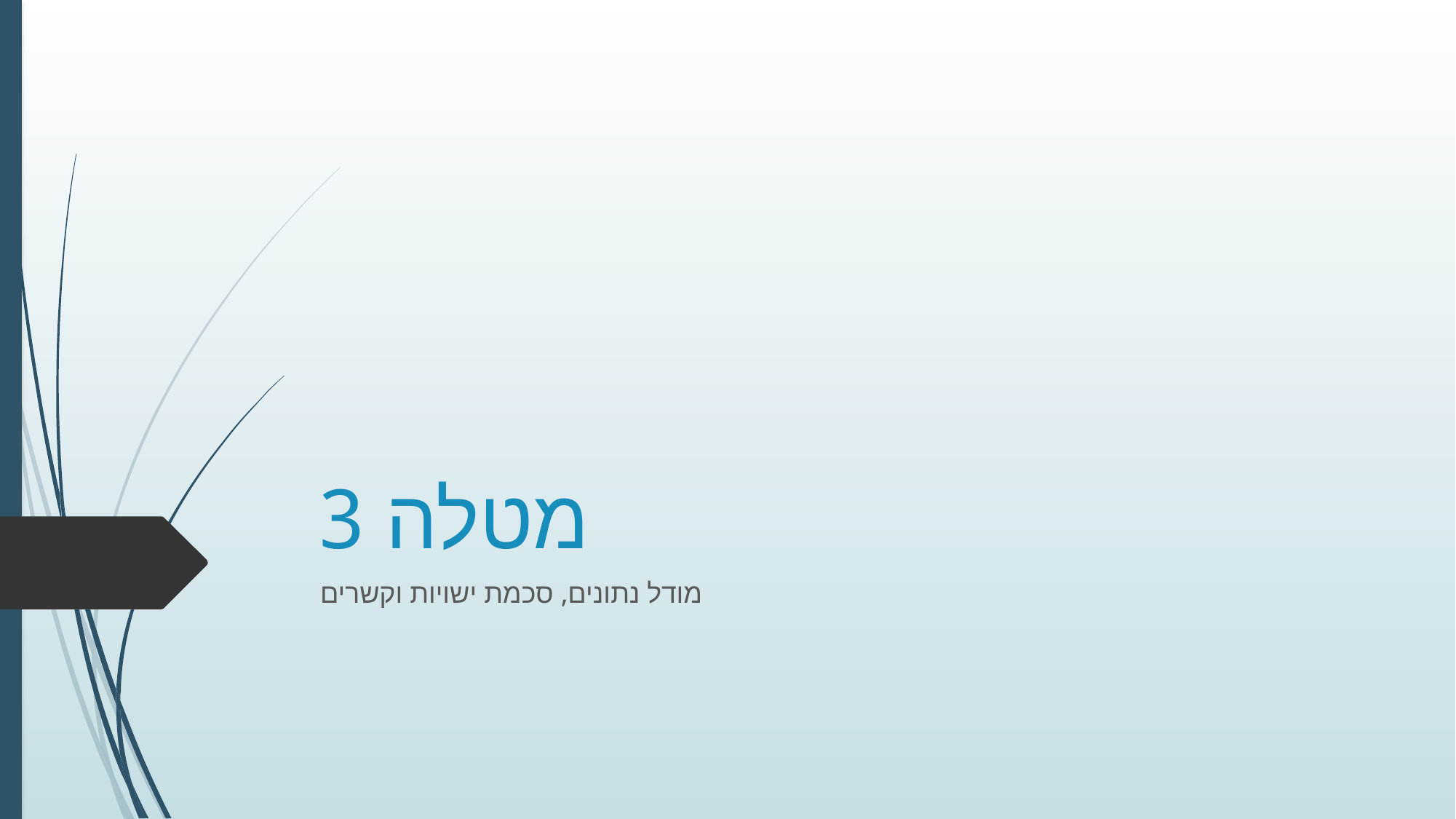

# מטלה 3
מודל נתונים, סכמת ישויות וקשרים